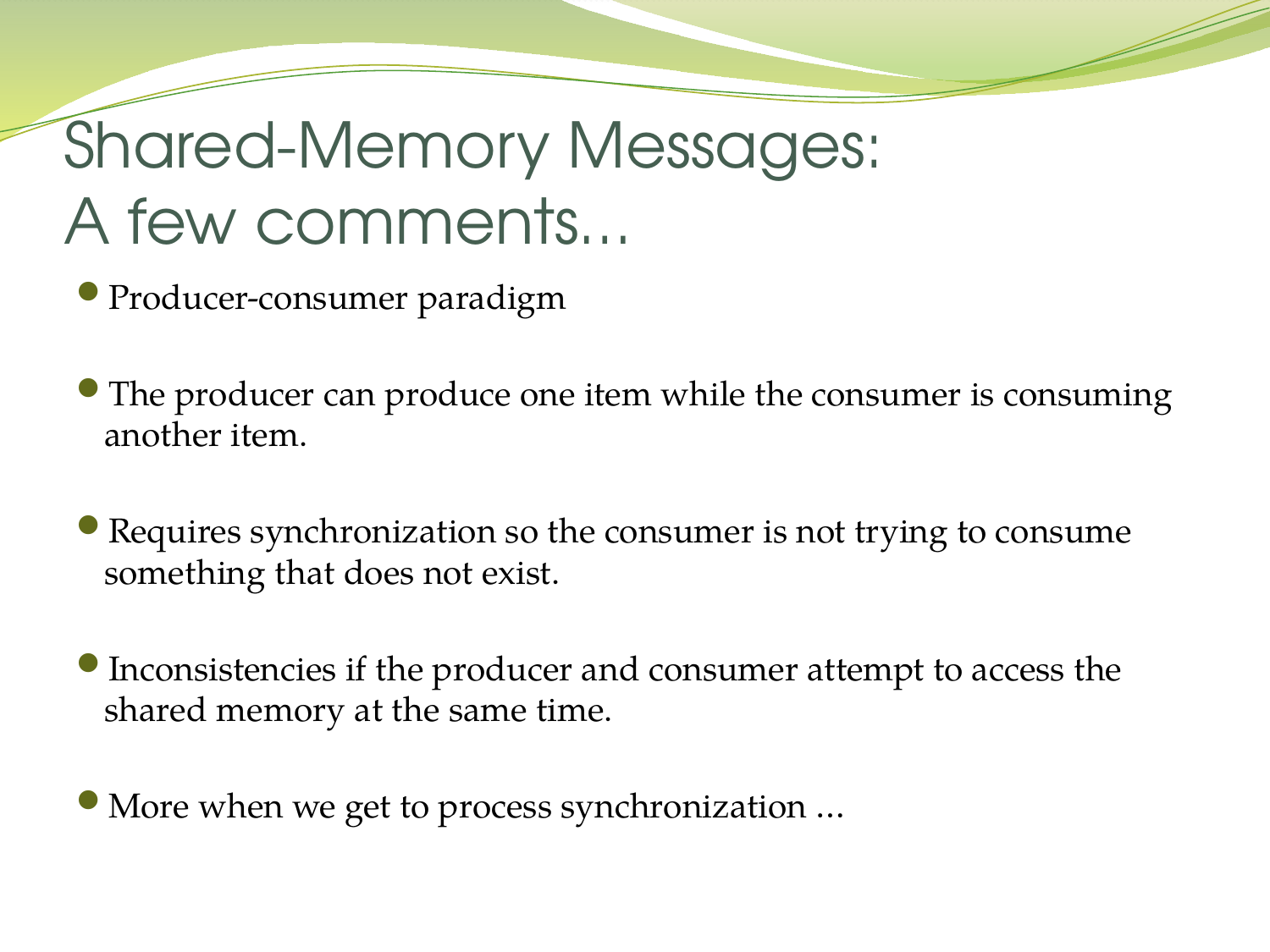

# Shared-Memory Messages: A few comments…
Producer-consumer paradigm

The producer can produce one item while the consumer is consuming another item.

Requires synchronization so the consumer is not trying to consume something that does not exist.

Inconsistencies if the producer and consumer attempt to access the shared memory at the same time.

More when we get to process synchronization …